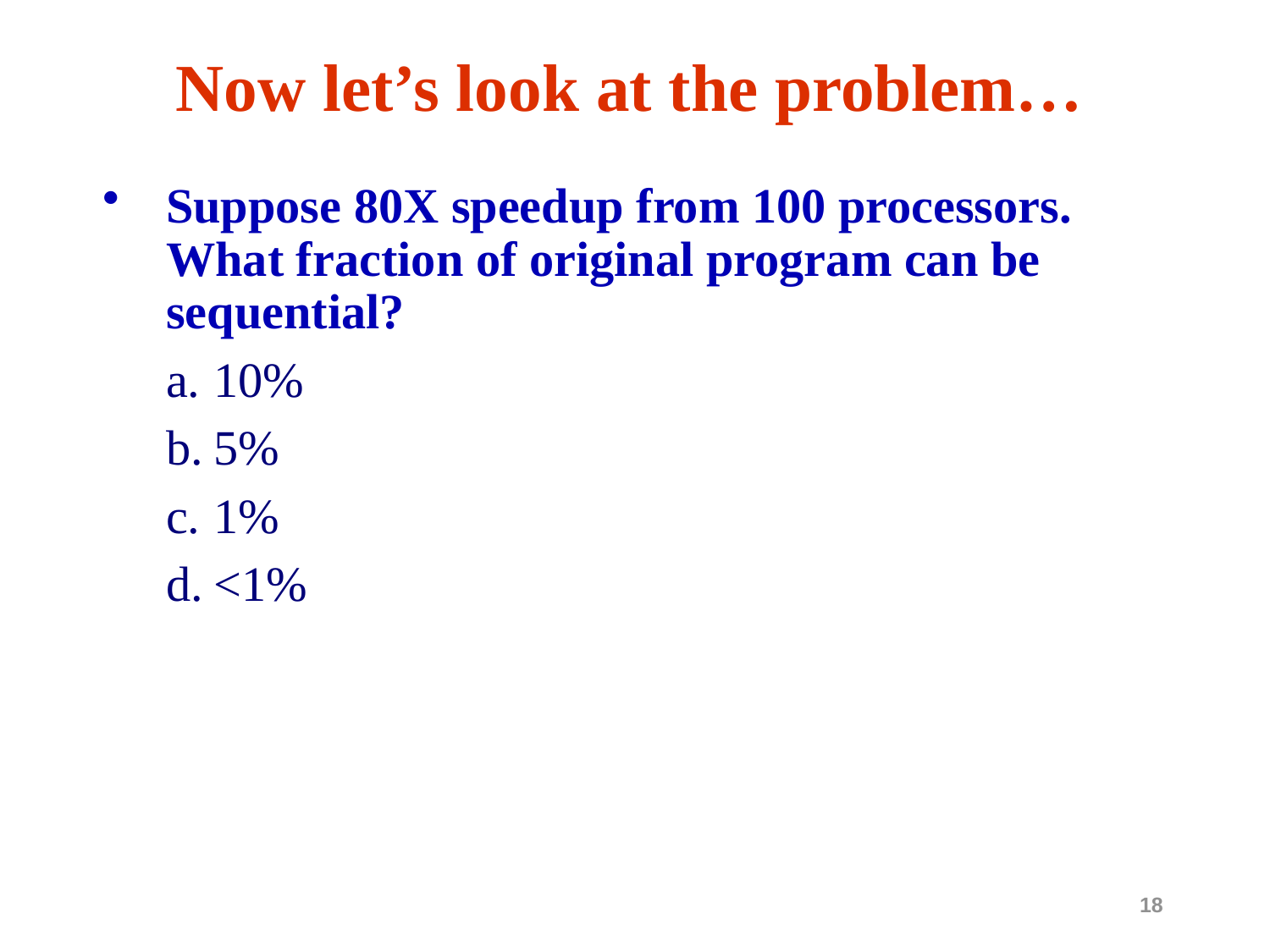

# Now let’s look at the problem…
Suppose 80X speedup from 100 processors. What fraction of original program can be sequential?
10%
5%
1%
<1%